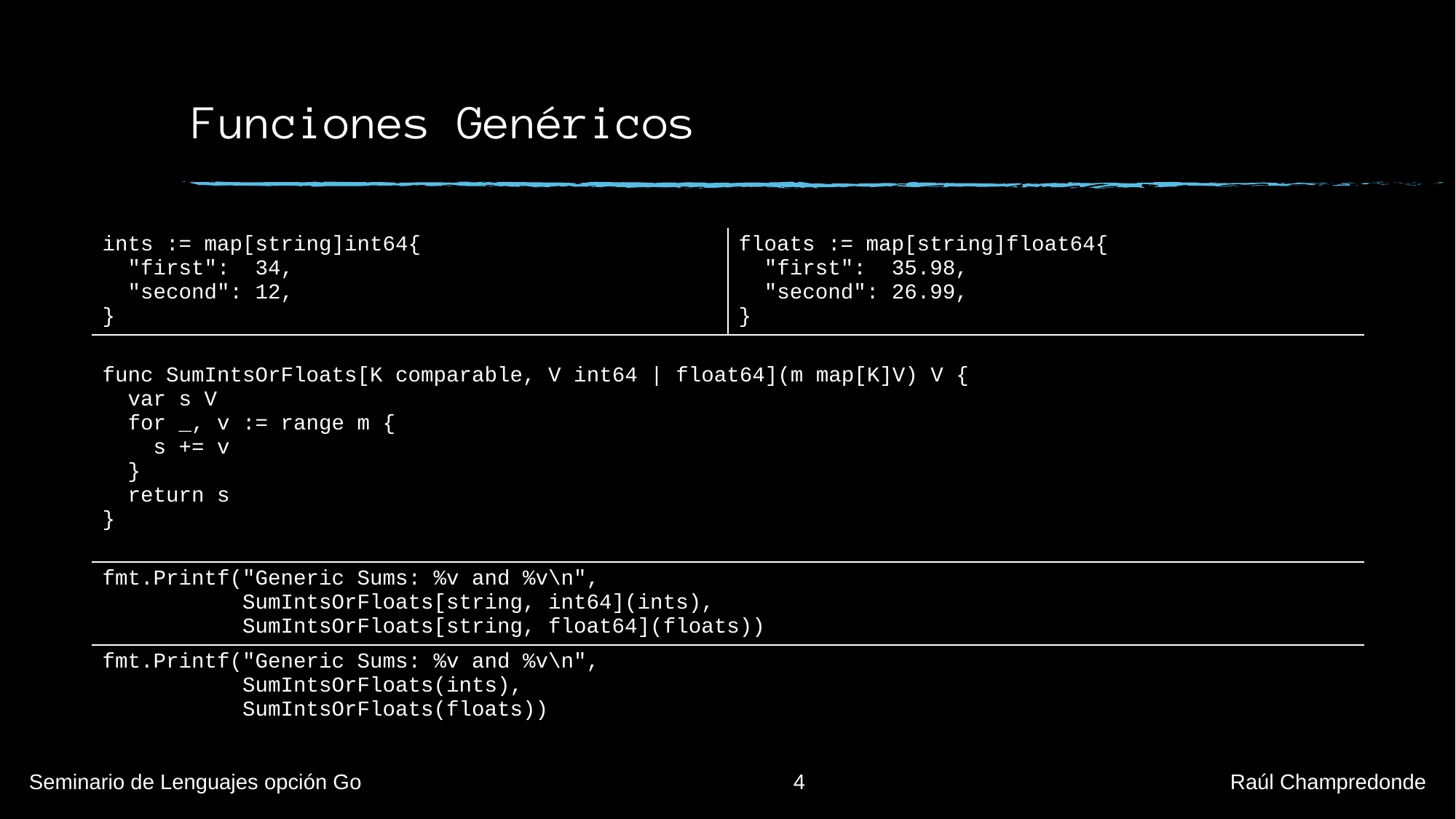

# Funciones Genéricos
| ints := map[string]int64{ "first": 34, "second": 12, } | floats := map[string]float64{ "first": 35.98, "second": 26.99, } |
| --- | --- |
| func SumIntsOrFloats[K comparable, V int64 | float64](m map[K]V) V { var s V for \_, v := range m { s += v } return s } |  |
| fmt.Printf("Generic Sums: %v and %v\n", SumIntsOrFloats[string, int64](ints), SumIntsOrFloats[string, float64](floats)) |  |
| fmt.Printf("Generic Sums: %v and %v\n", SumIntsOrFloats(ints), SumIntsOrFloats(floats)) |  |
Seminario de Lenguajes opción Go				4				Raúl Champredonde